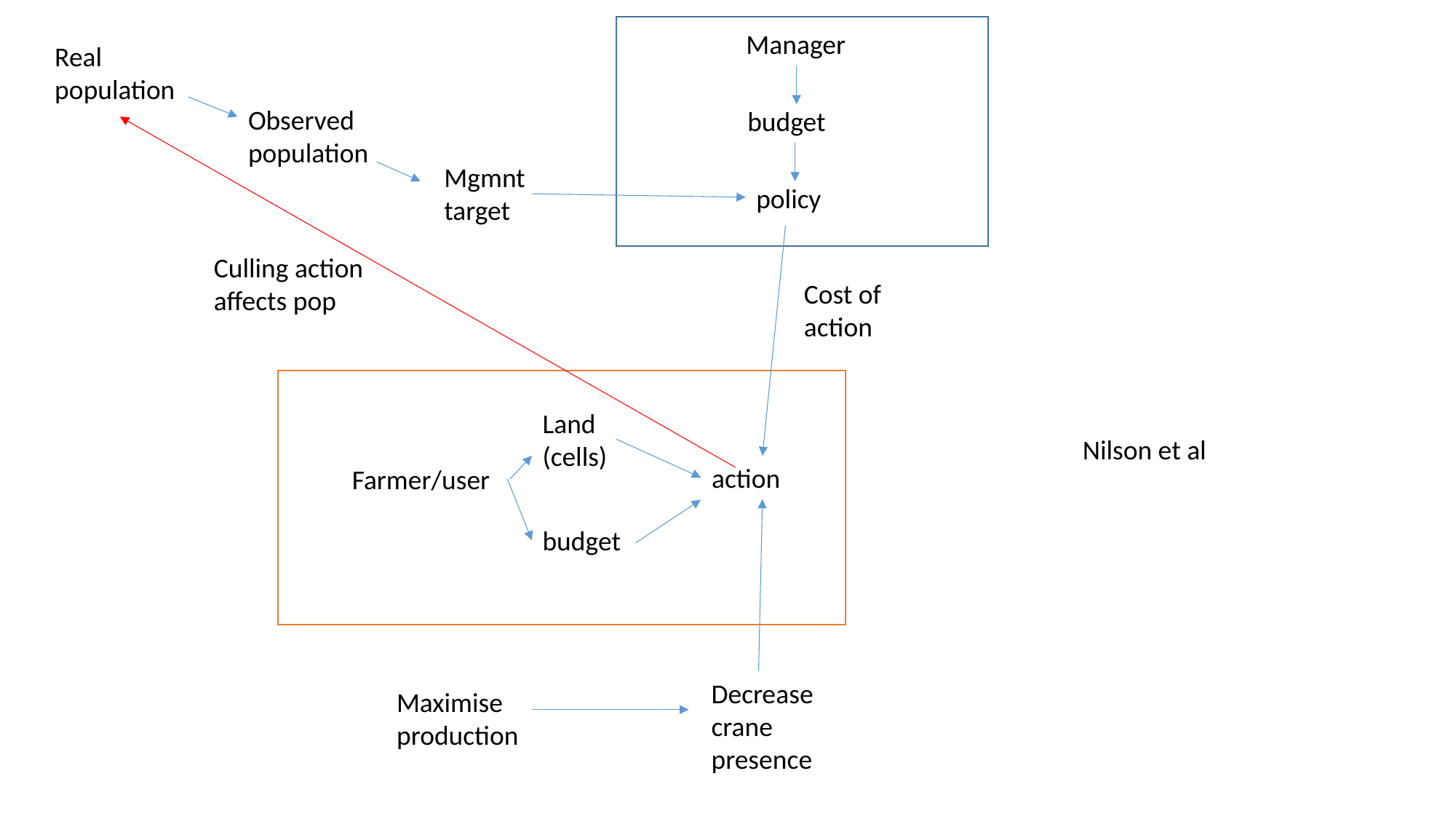

Manager
Real population
Observed population
budget
Mgmnt target
policy
Culling action affects pop
Cost of action

Land (cells)
Nilson et al
action
Farmer/user
budget
Decrease crane presence
Maximise production